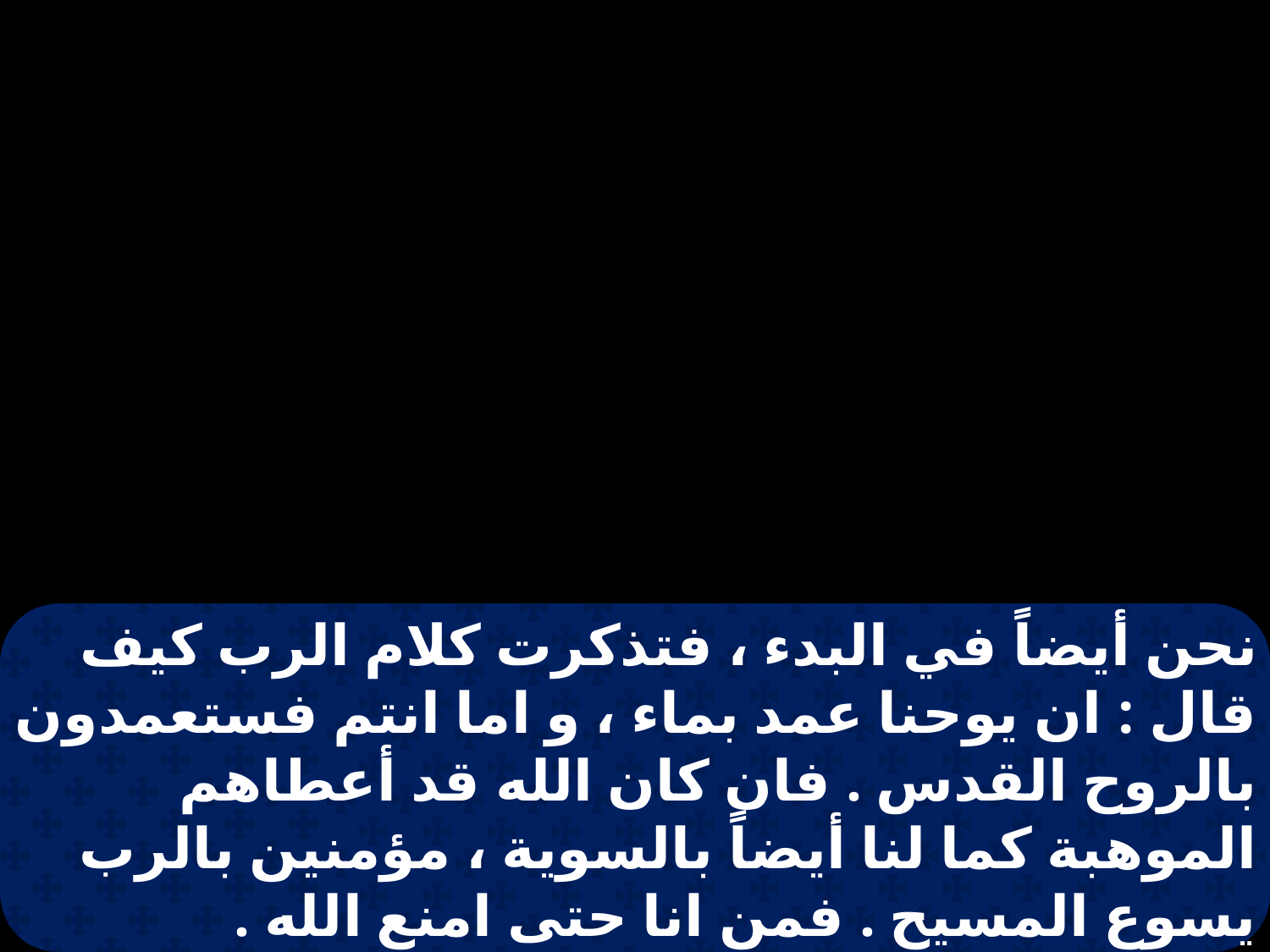

نحن أيضاً في البدء ، فتذكرت كلام الرب كيف قال : ان يوحنا عمد بماء ، و اما انتم فستعمدون بالروح القدس . فان كان الله قد أعطاهم الموهبة كما لنا أيضاً بالسوية ، مؤمنين بالرب يسوع المسيح . فمن انا حتى امنع الله .